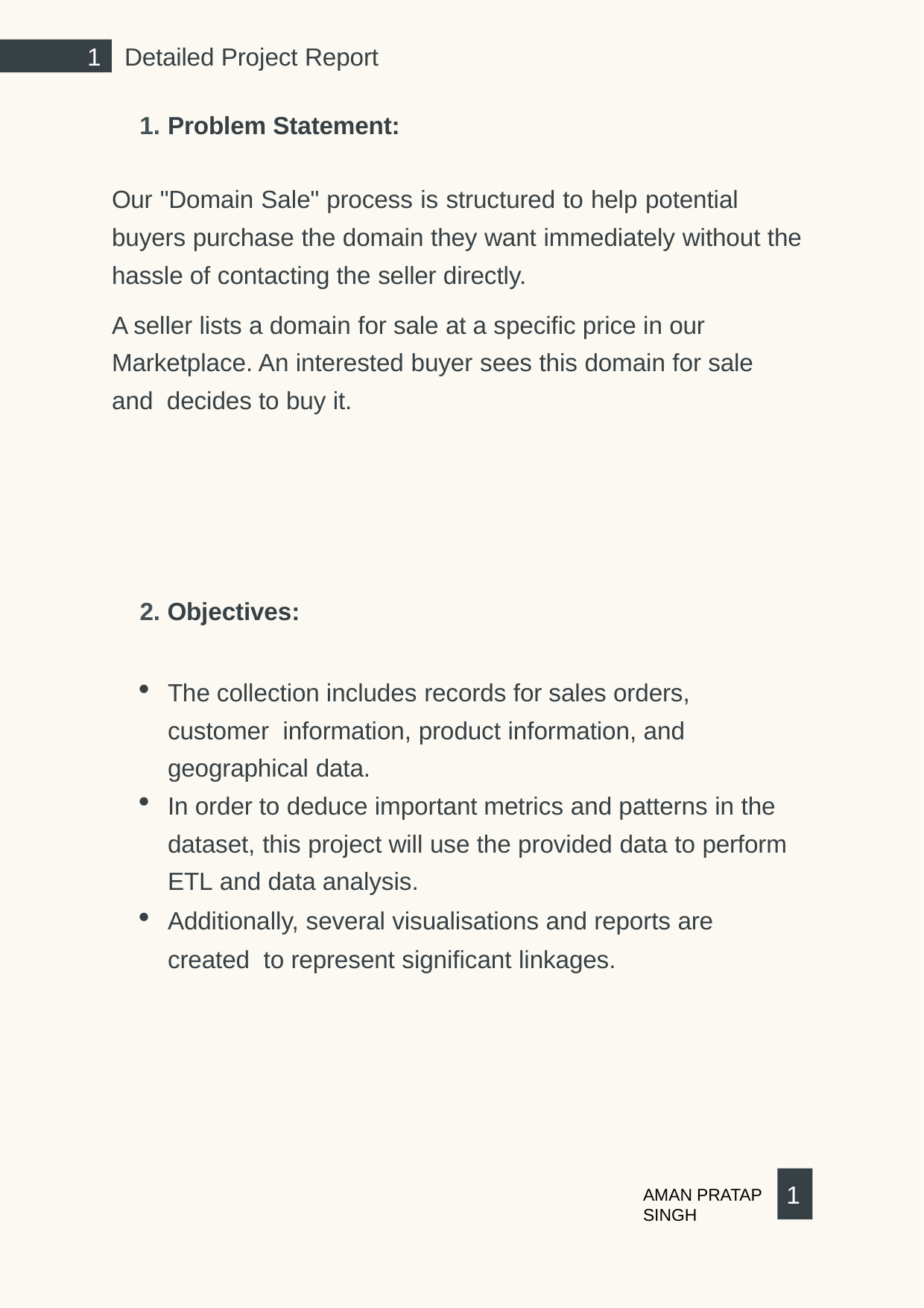

1	Detailed Project Report

Problem Statement:

Our "Domain Sale" process is structured to help potential  buyers purchase the domain they want immediately without the  hassle of contacting the seller directly.
A seller lists a domain for sale at a specific price in our  Marketplace. An interested buyer sees this domain for sale and  decides to buy it.
2. Objectives:

The collection includes records for sales orders, customer  information, product information, and geographical data.
In order to deduce important metrics and patterns in the  dataset, this project will use the provided data to perform  ETL and data analysis.
Additionally, several visualisations and reports are created  to represent significant linkages.
1
AMAN PRATAP SINGH